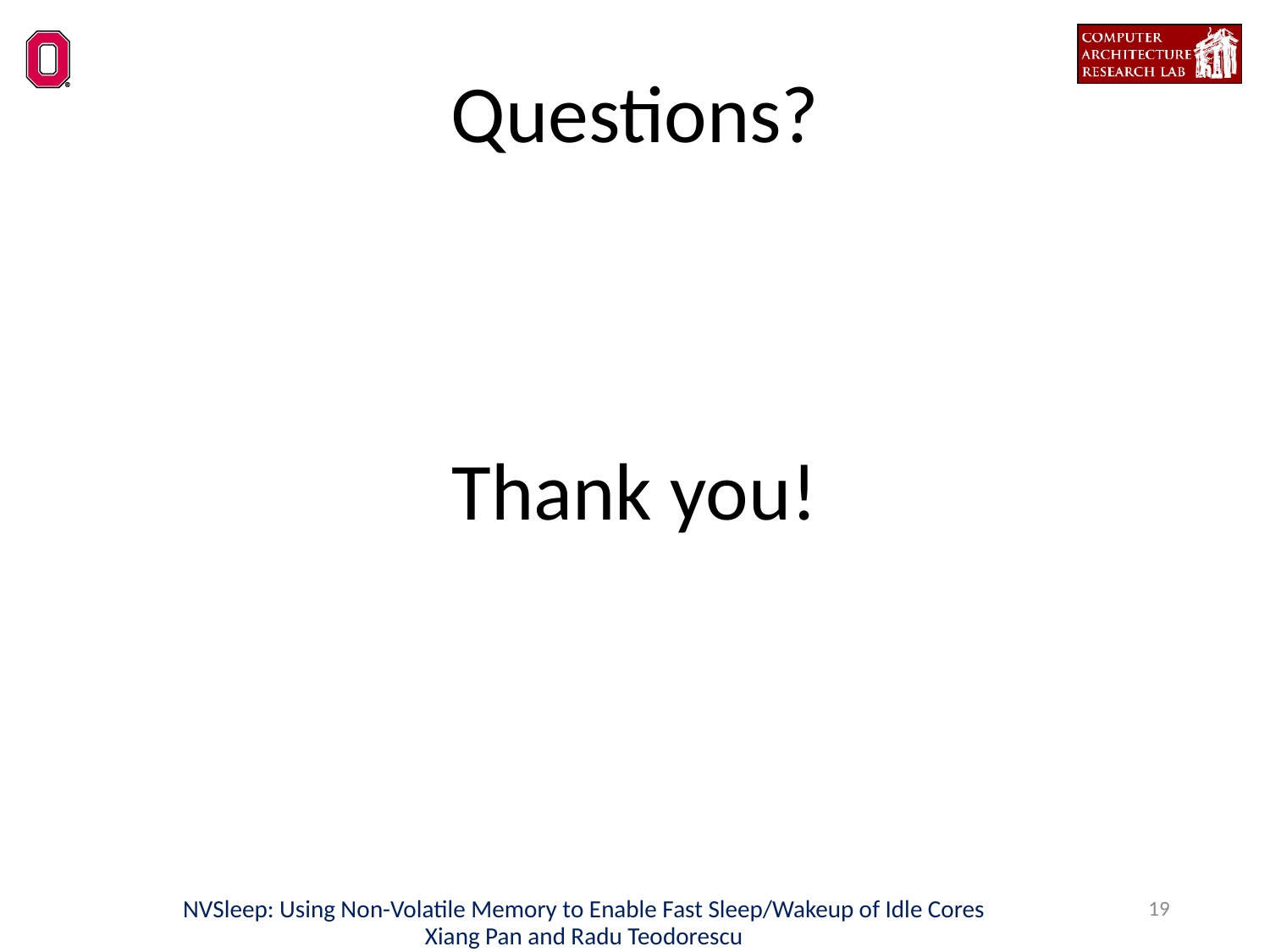

Questions?

Thank you!
19
NVSleep: Using Non-Volatile Memory to Enable Fast Sleep/Wakeup of Idle Cores
Xiang Pan and Radu Teodorescu